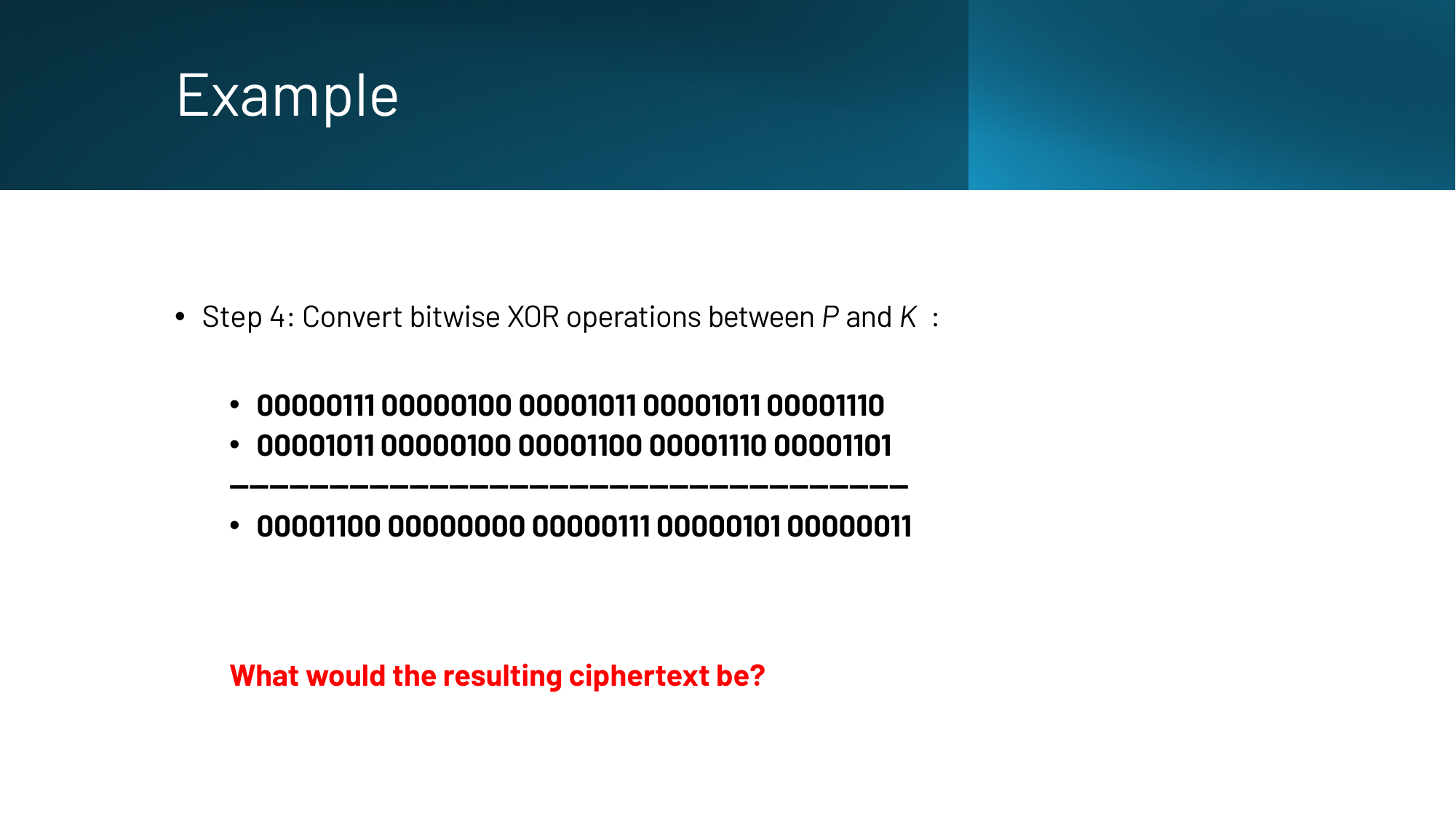

# Example
Step 4: Convert bitwise XOR operations between P and K  :

00000111 00000100 00001011 00001011 00001110
00001011 00000100 00001100 00001110 00001101
--------------------------------------------------------------------
00001100 00000000 00000111 00000101 00000011

What would the resulting ciphertext be?